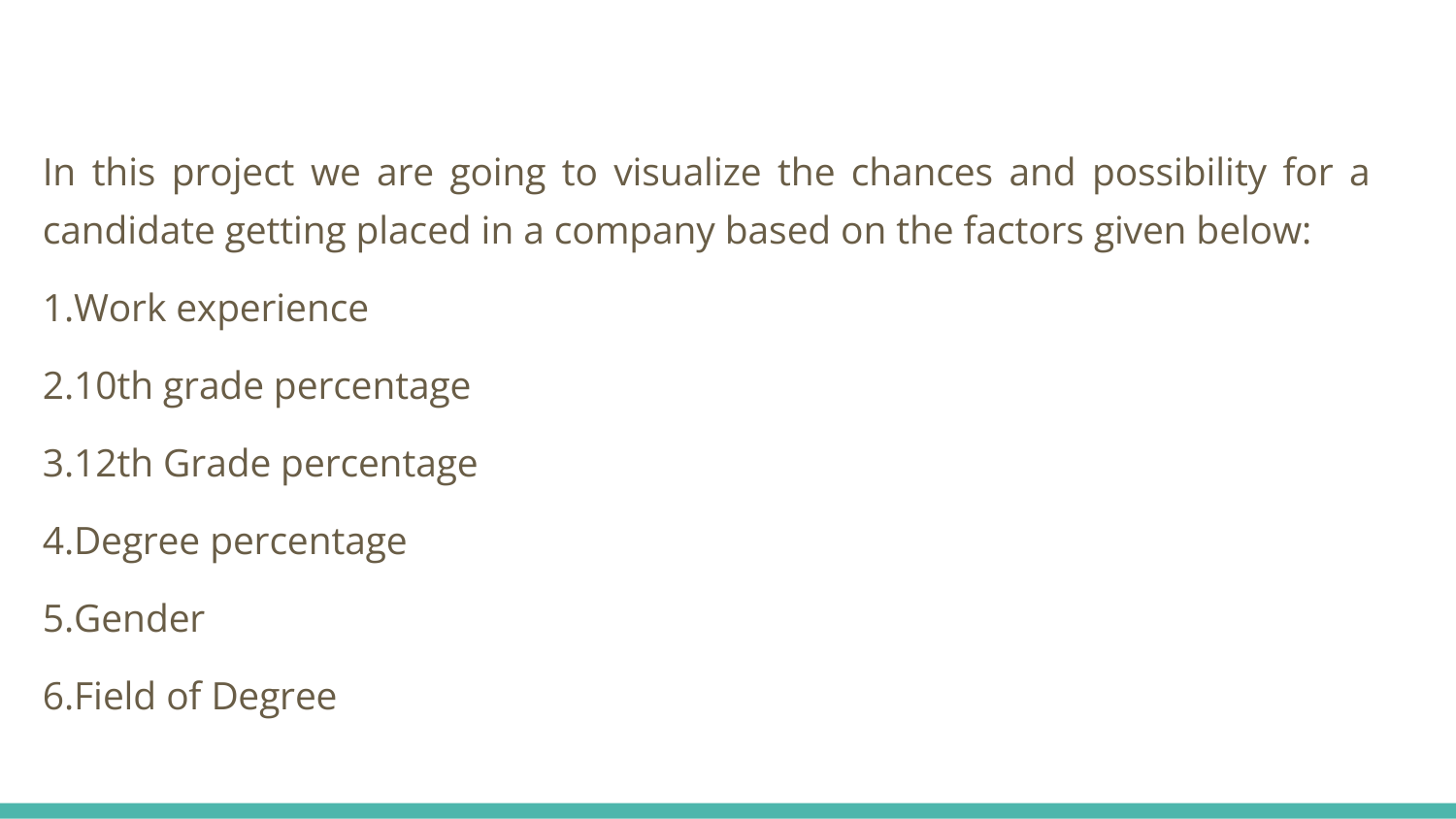

In this project we are going to visualize the chances and possibility for a candidate getting placed in a company based on the factors given below:
1.Work experience
2.10th grade percentage
3.12th Grade percentage
4.Degree percentage
5.Gender
6.Field of Degree